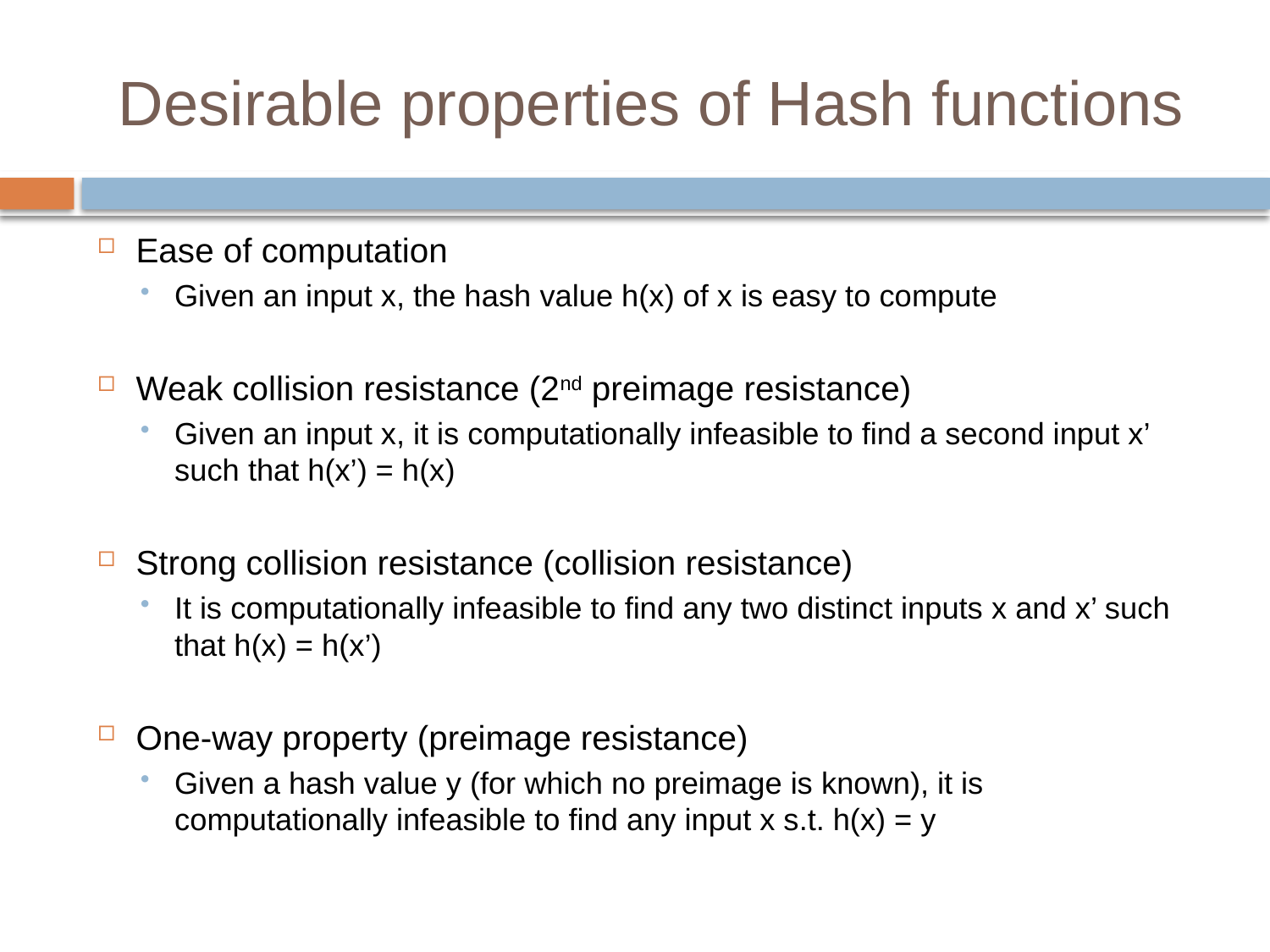

# Desirable properties of Hash functions
Ease of computation
Given an input x, the hash value h(x) of x is easy to compute

Weak collision resistance (2nd preimage resistance)
Given an input x, it is computationally infeasible to find a second input x’ such that h(x’) = h(x)

Strong collision resistance (collision resistance)
It is computationally infeasible to find any two distinct inputs x and x’ such that h(x) = h(x’)

One-way property (preimage resistance)
Given a hash value y (for which no preimage is known), it is computationally infeasible to find any input x s.t. h(x) = y